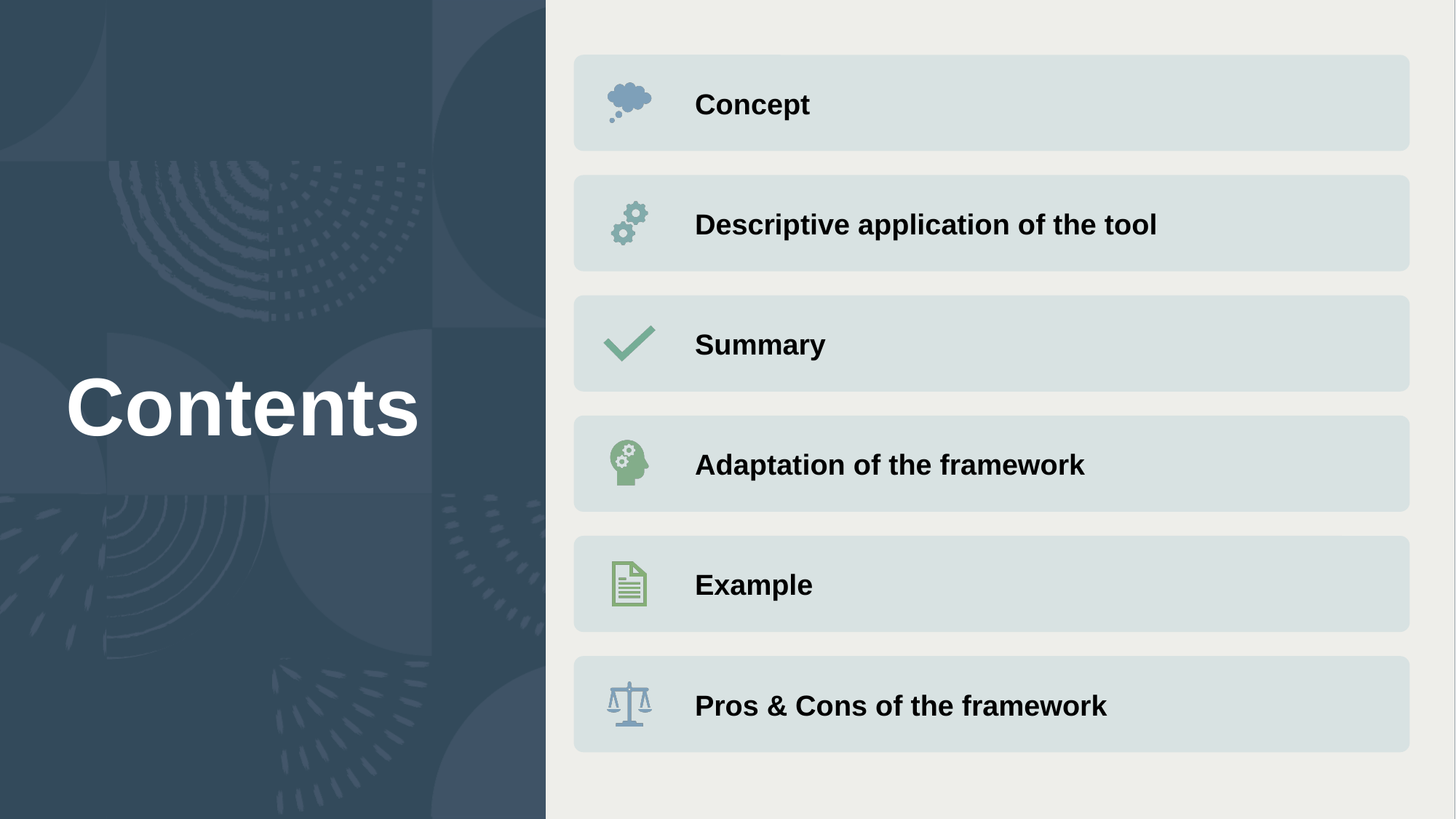

Concept
Descriptive application of the tool
Summary
Adaptation of the framework
Example
Pros & Cons of the framework
# Contents